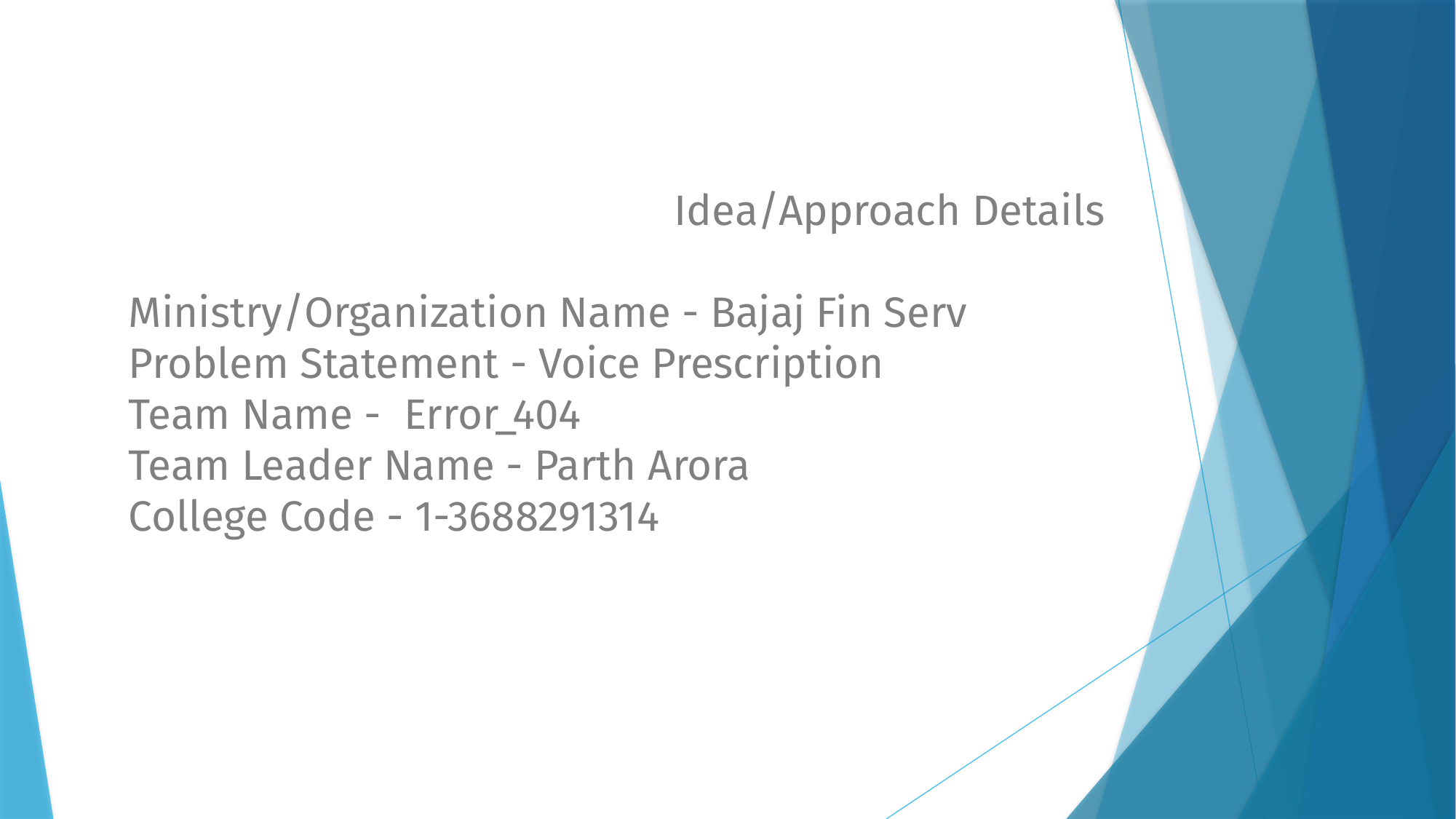

# Idea/Approach Details Ministry/Organization Name - Bajaj Fin Serv  Problem Statement - Voice Prescription Team Name -  Error_404 Team Leader Name - Parth Arora College Code - 1-3688291314